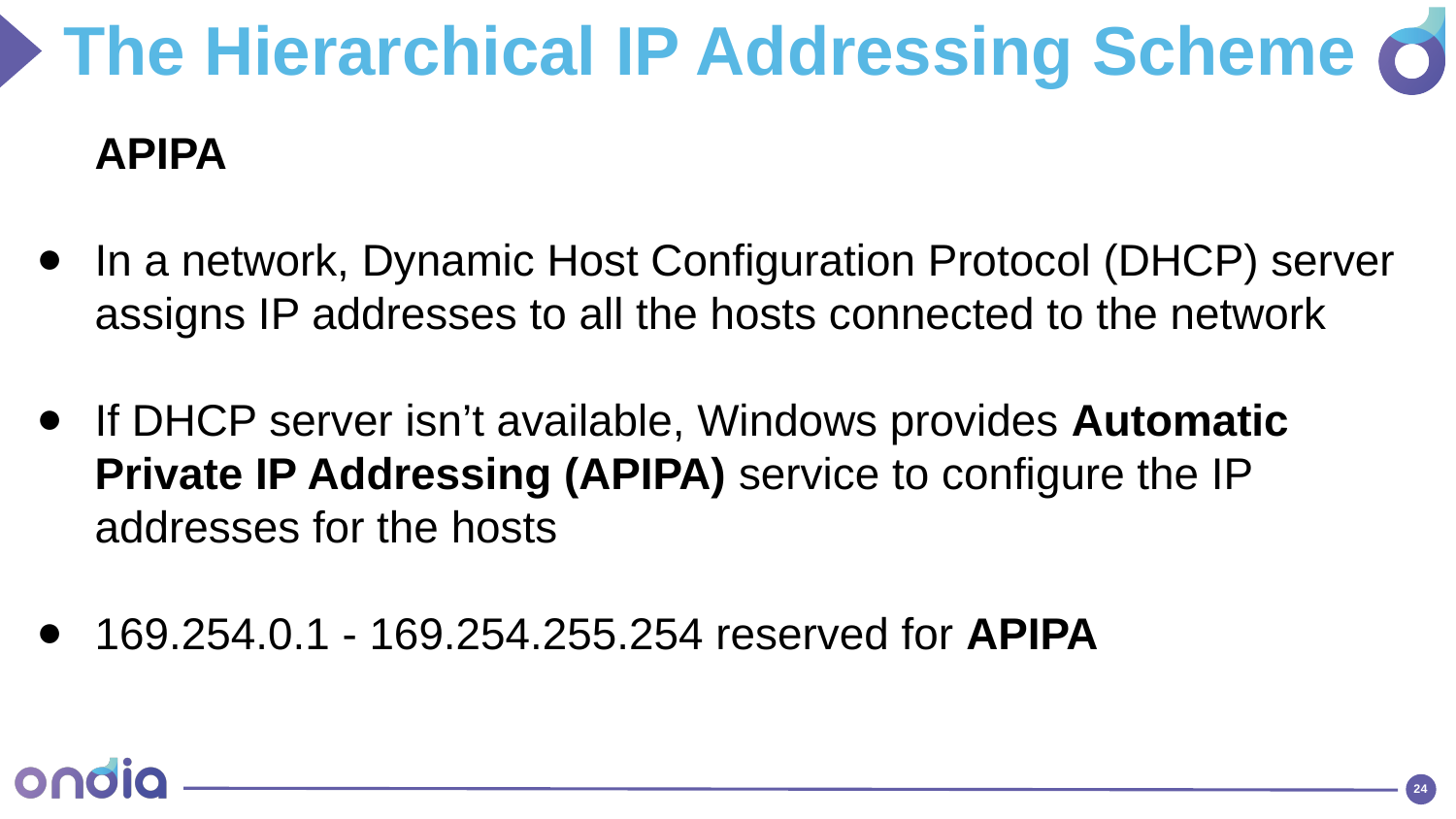

The Hierarchical IP Addressing Scheme
APIPA

In a network, Dynamic Host Configuration Protocol (DHCP) server assigns IP addresses to all the hosts connected to the network

If DHCP server isn’t available, Windows provides Automatic Private IP Addressing (APIPA) service to configure the IP addresses for the hosts

169.254.0.1 - 169.254.255.254 reserved for APIPA